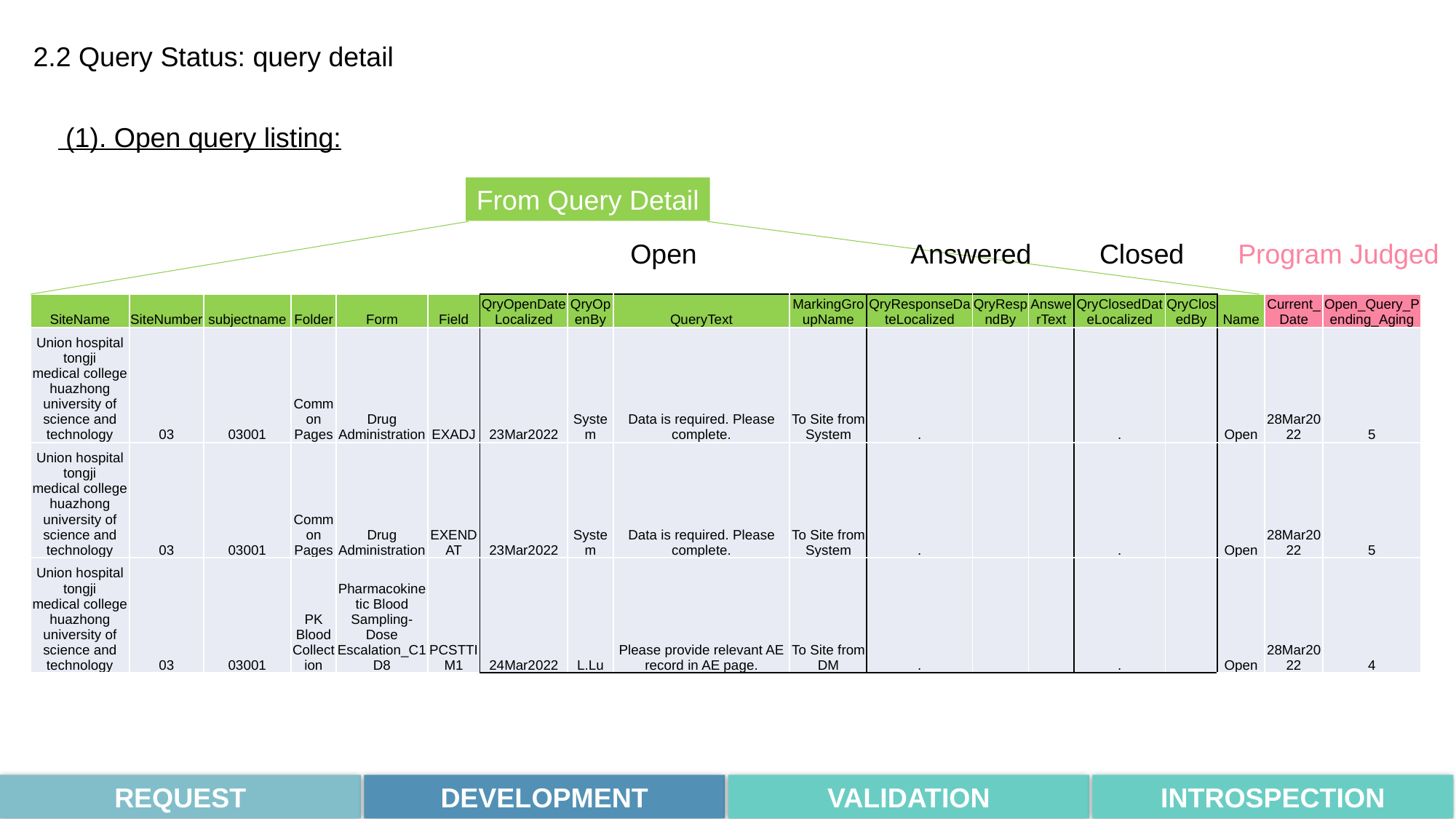

2.2 Query Status: query detail
 (1). Open query listing:
From Query Detail
Open
Answered
Closed
Program Judged
| SiteName | SiteNumber | subjectname | Folder | Form | Field | QryOpenDateLocalized | QryOpenBy | QueryText | MarkingGroupName | QryResponseDateLocalized | QryRespndBy | AnswerText | QryClosedDateLocalized | QryClosedBy | Name | Current\_Date | Open\_Query\_Pending\_Aging |
| --- | --- | --- | --- | --- | --- | --- | --- | --- | --- | --- | --- | --- | --- | --- | --- | --- | --- |
| Union hospital tongji medical college huazhong university of science and technology | 03 | 03001 | Common Pages | Drug Administration | EXADJ | 23Mar2022 | System | Data is required. Please complete. | To Site from System | . |  |  | . |  | Open | 28Mar2022 | 5 |
| Union hospital tongji medical college huazhong university of science and technology | 03 | 03001 | Common Pages | Drug Administration | EXENDAT | 23Mar2022 | System | Data is required. Please complete. | To Site from System | . |  |  | . |  | Open | 28Mar2022 | 5 |
| Union hospital tongji medical college huazhong university of science and technology | 03 | 03001 | PK Blood Collection | Pharmacokinetic Blood Sampling-Dose Escalation\_C1D8 | PCSTTIM1 | 24Mar2022 | L.Lu | Please provide relevant AE record in AE page. | To Site from DM | . |  |  | . |  | Open | 28Mar2022 | 4 |
REQUEST
DEVELOPMENT
VALIDATION
INTROSPECTION